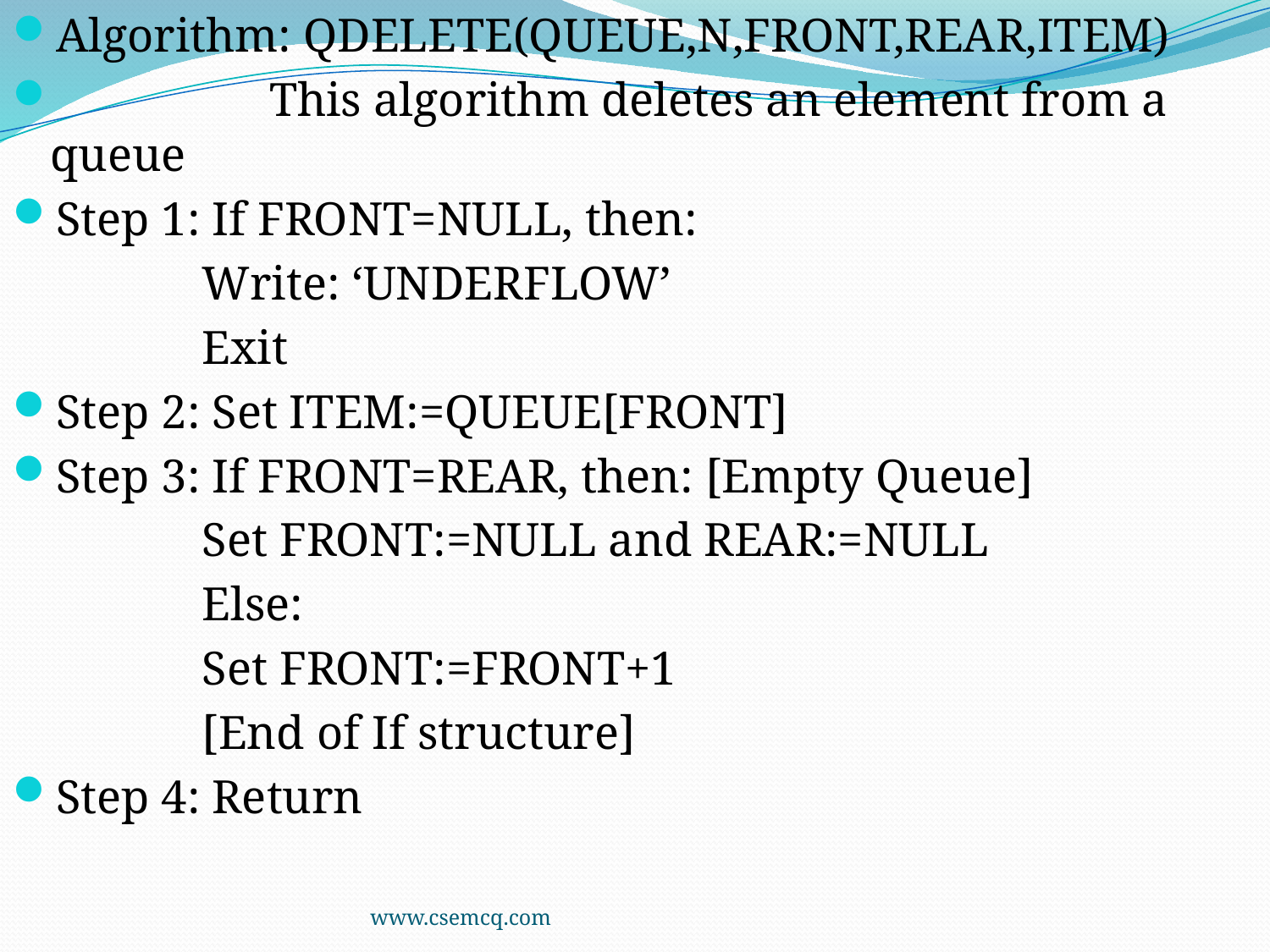

Algorithm: QDELETE(QUEUE,N,FRONT,REAR,ITEM)
                  This algorithm deletes an element from a queue
Step 1: If FRONT=NULL, then:
                Write: ‘UNDERFLOW’
                Exit
Step 2: Set ITEM:=QUEUE[FRONT]
Step 3: If FRONT=REAR, then: [Empty Queue]
                Set FRONT:=NULL and REAR:=NULL
                Else:
                Set FRONT:=FRONT+1
                [End of If structure]
Step 4: Return
www.csemcq.com